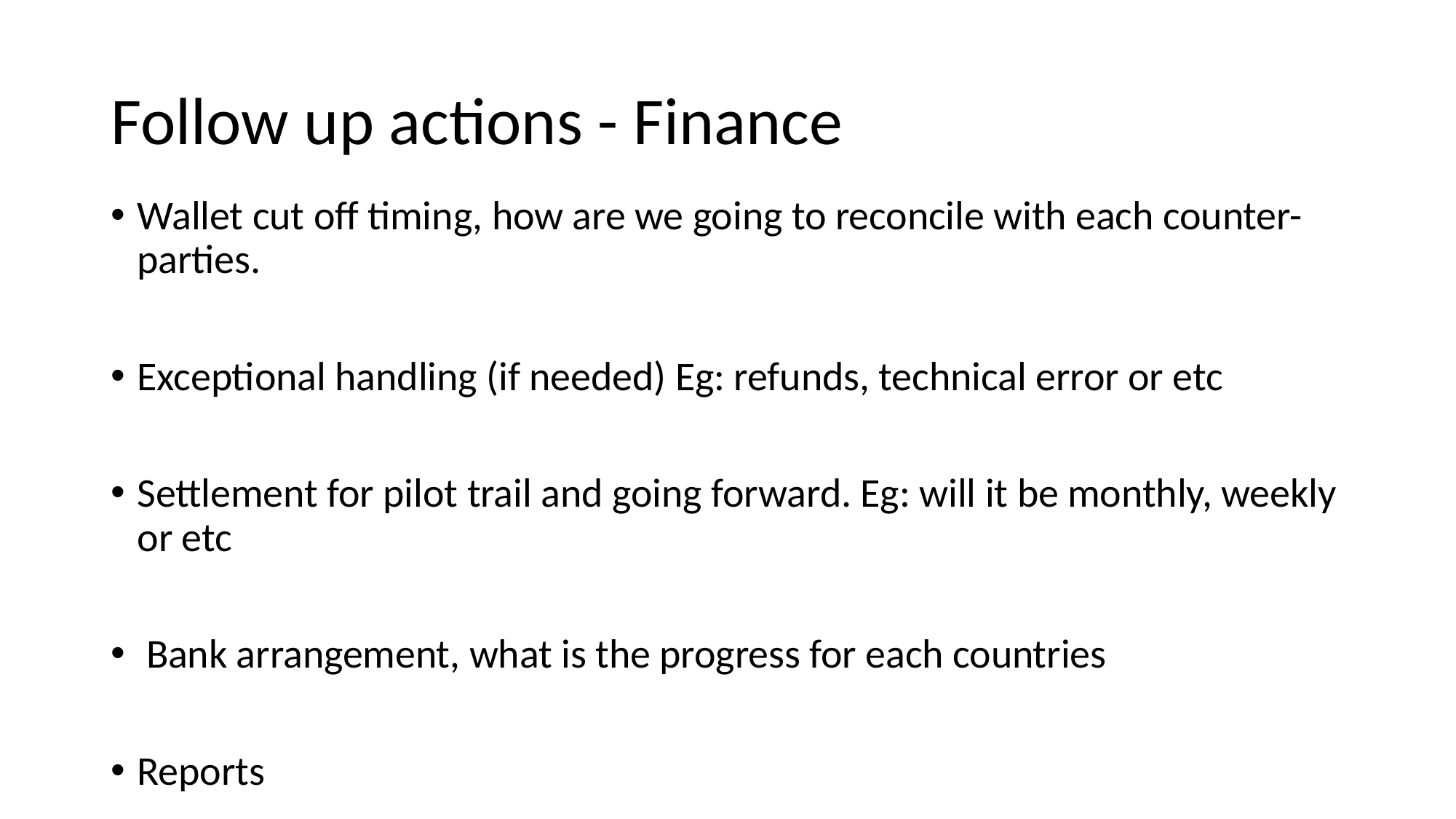

# Follow up actions - Finance
Wallet cut off timing, how are we going to reconcile with each counter-parties.

Exceptional handling (if needed) Eg: refunds, technical error or etc

Settlement for pilot trail and going forward. Eg: will it be monthly, weekly or etc

 Bank arrangement, what is the progress for each countries

Reports